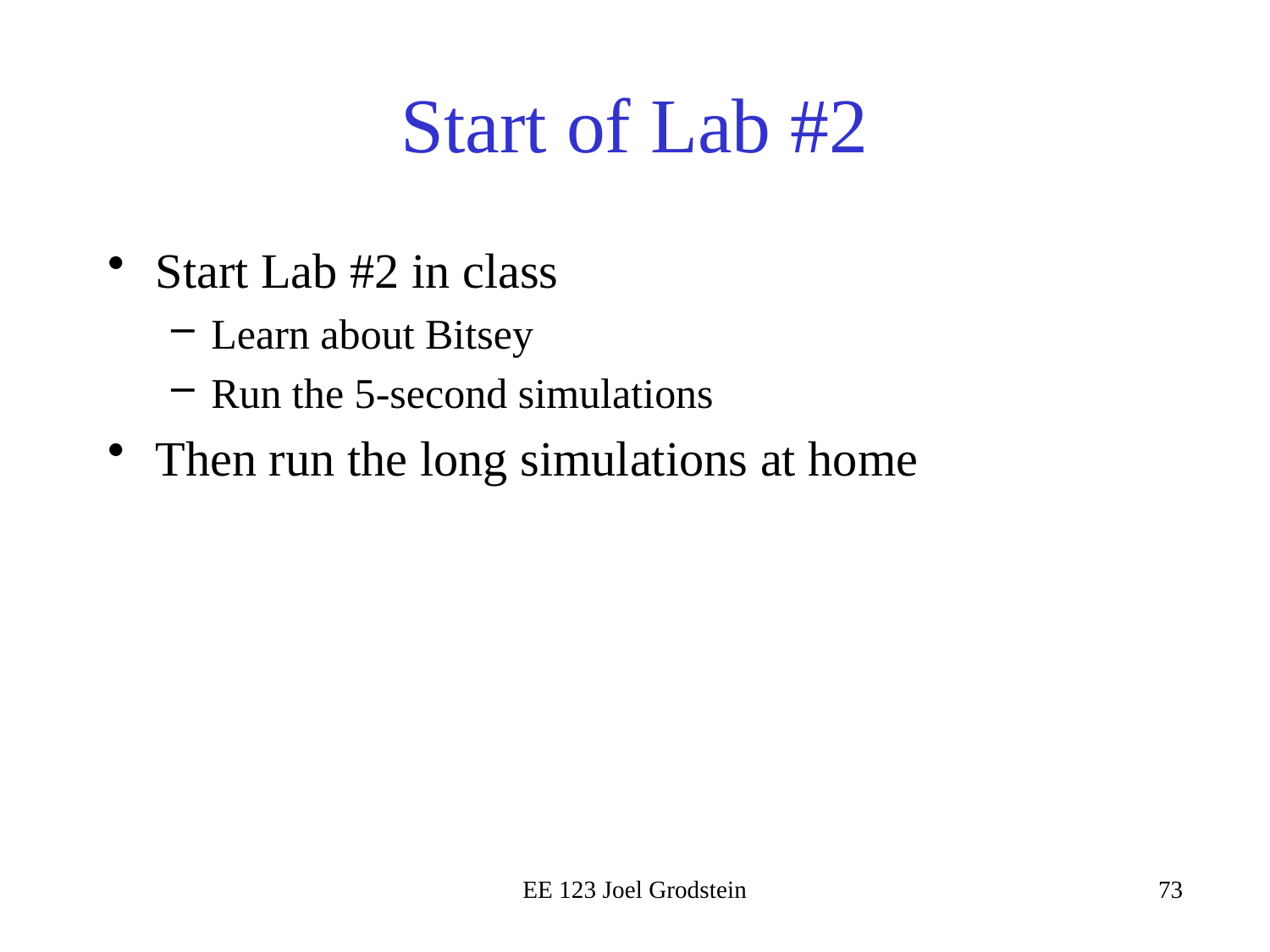

# Start of Lab #2
Start Lab #2 in class
Learn about Bitsey
Run the 5-second simulations
Then run the long simulations at home
EE 123 Joel Grodstein